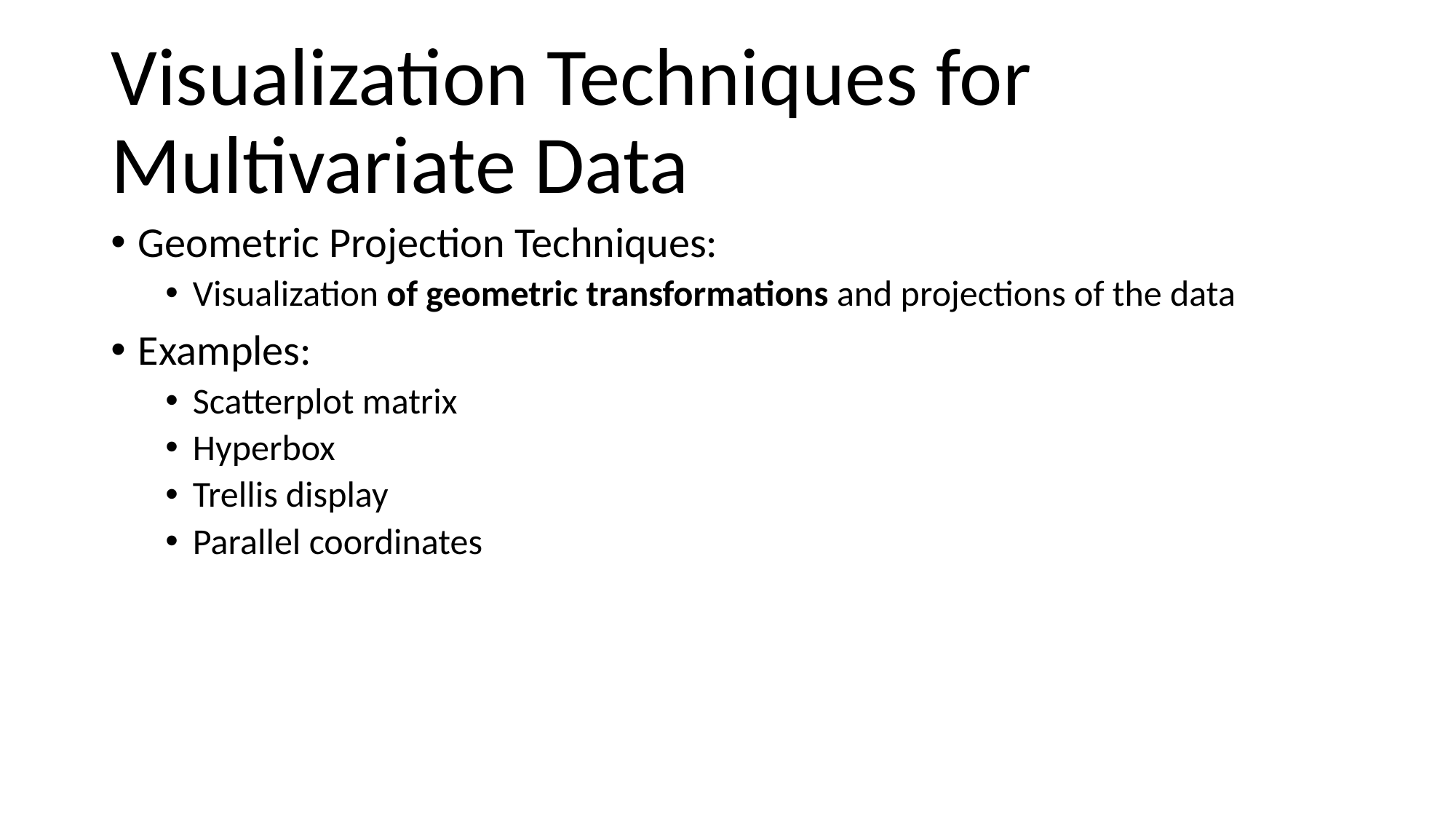

# Visualization Techniques for Multivariate Data
Geometric Projection Techniques:
Visualization of geometric transformations and projections of the data
Examples:
Scatterplot matrix
Hyperbox
Trellis display
Parallel coordinates